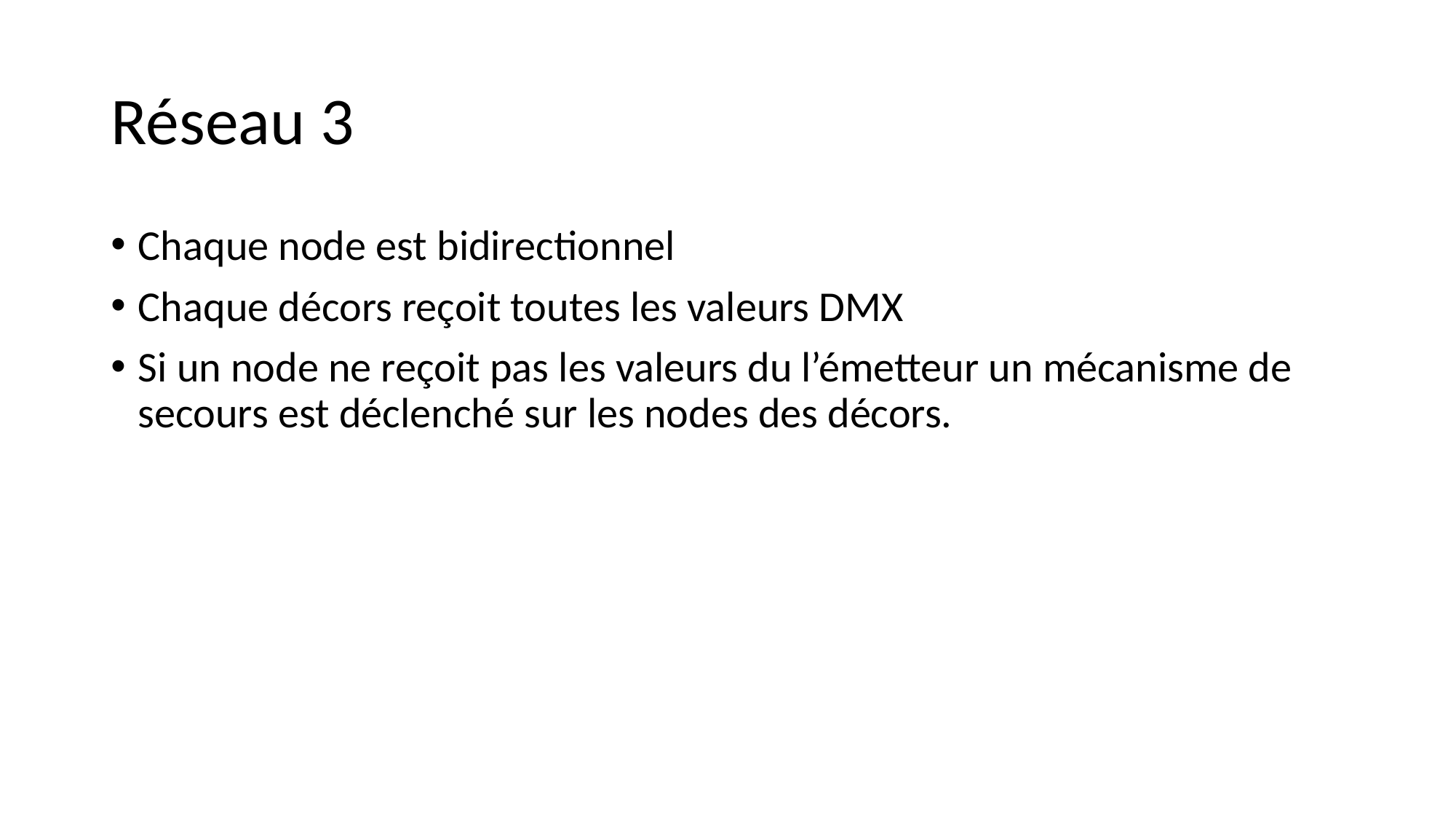

# Réseau 3
Chaque node est bidirectionnel
Chaque décors reçoit toutes les valeurs DMX
Si un node ne reçoit pas les valeurs du l’émetteur un mécanisme de secours est déclenché sur les nodes des décors.